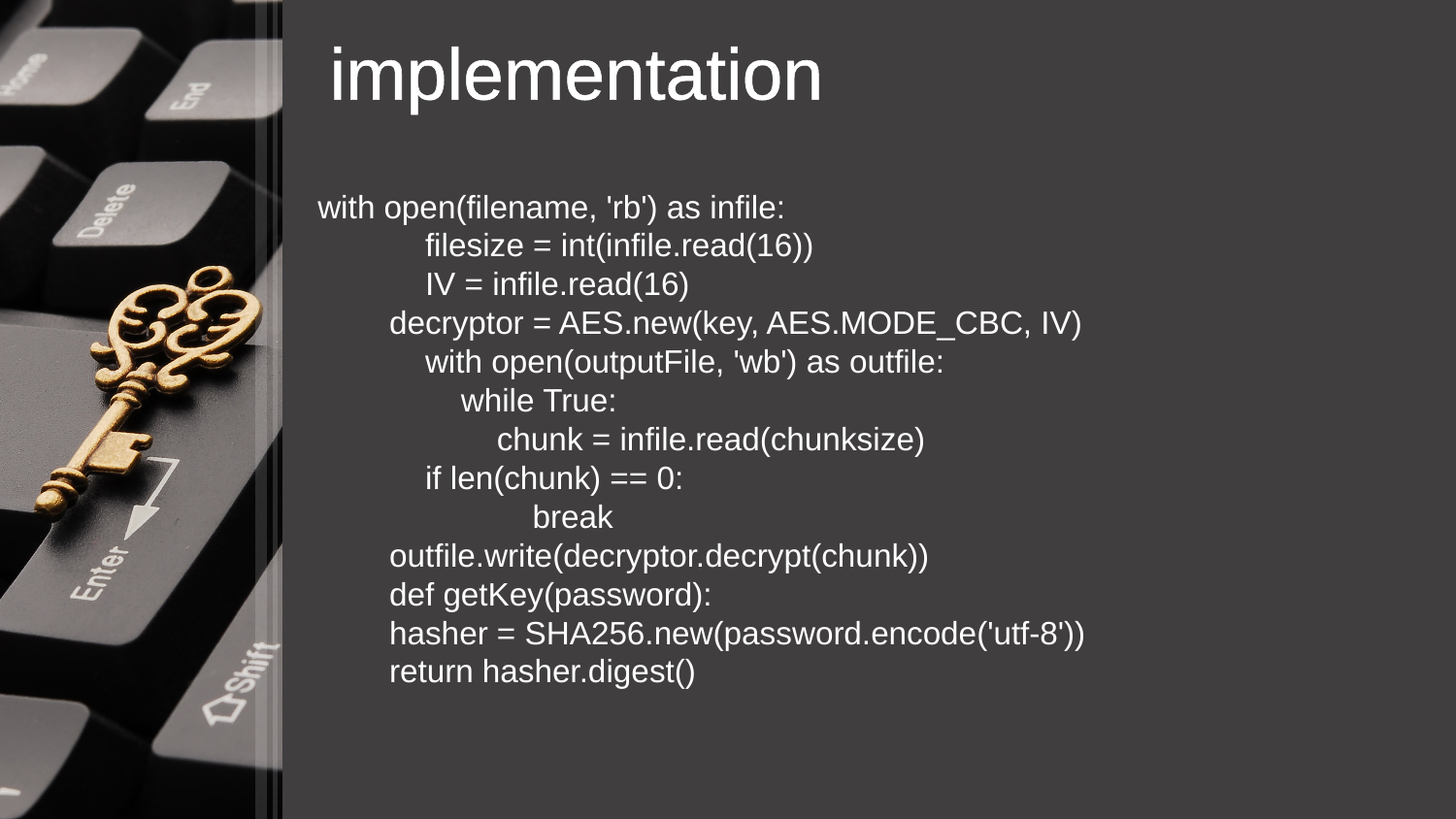

implementation

with open(filename, 'rb') as infile:
            filesize = int(infile.read(16))
            IV = infile.read(16)
        decryptor = AES.new(key, AES.MODE_CBC, IV)
            with open(outputFile, 'wb') as outfile:
                while True:
                    chunk = infile.read(chunksize)
            if len(chunk) == 0:
                        break
        outfile.write(decryptor.decrypt(chunk))
        def getKey(password):
        hasher = SHA256.new(password.encode('utf-8'))
        return hasher.digest()